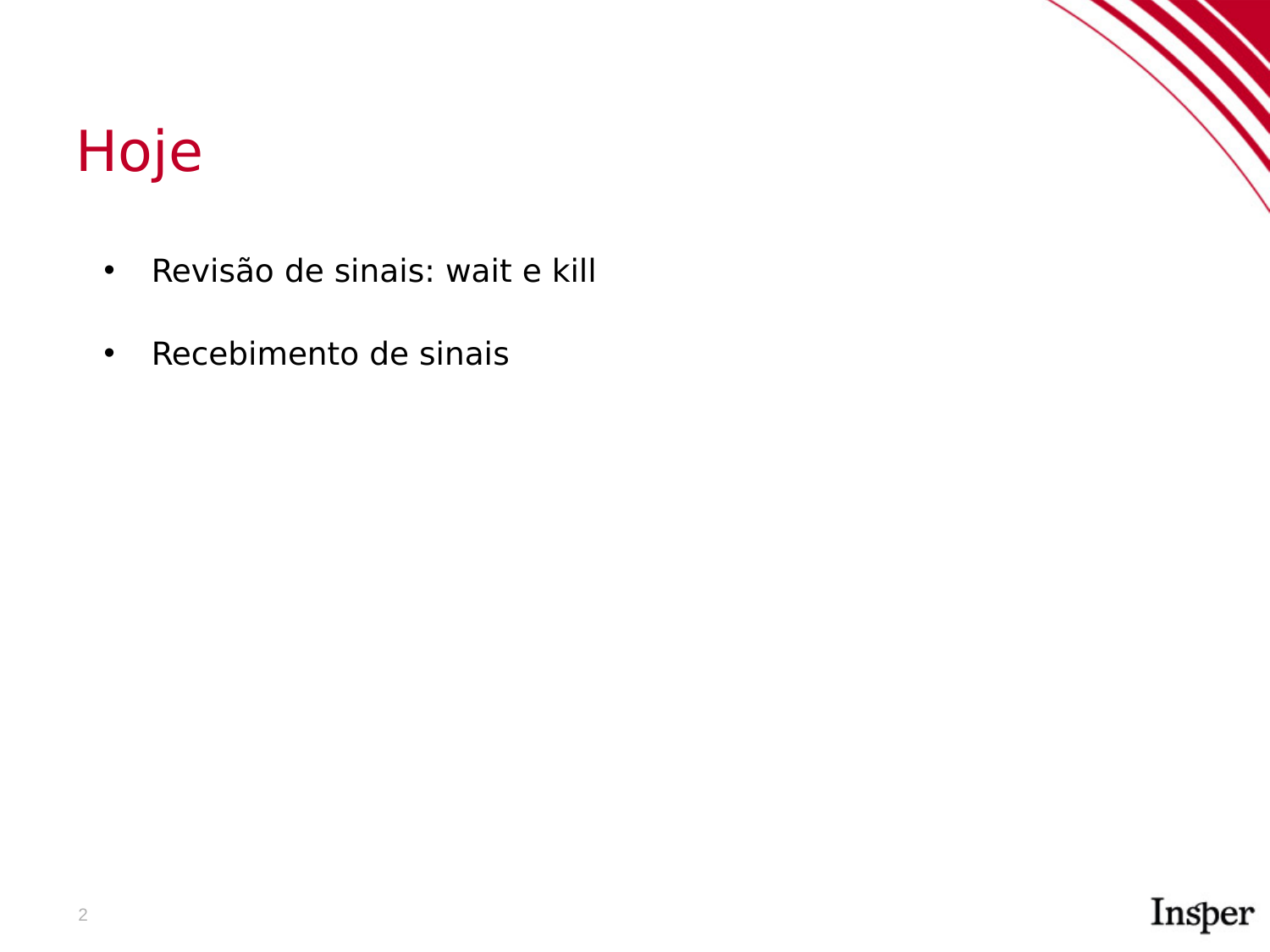

Hoje
Revisão de sinais: wait e kill
Recebimento de sinais
2